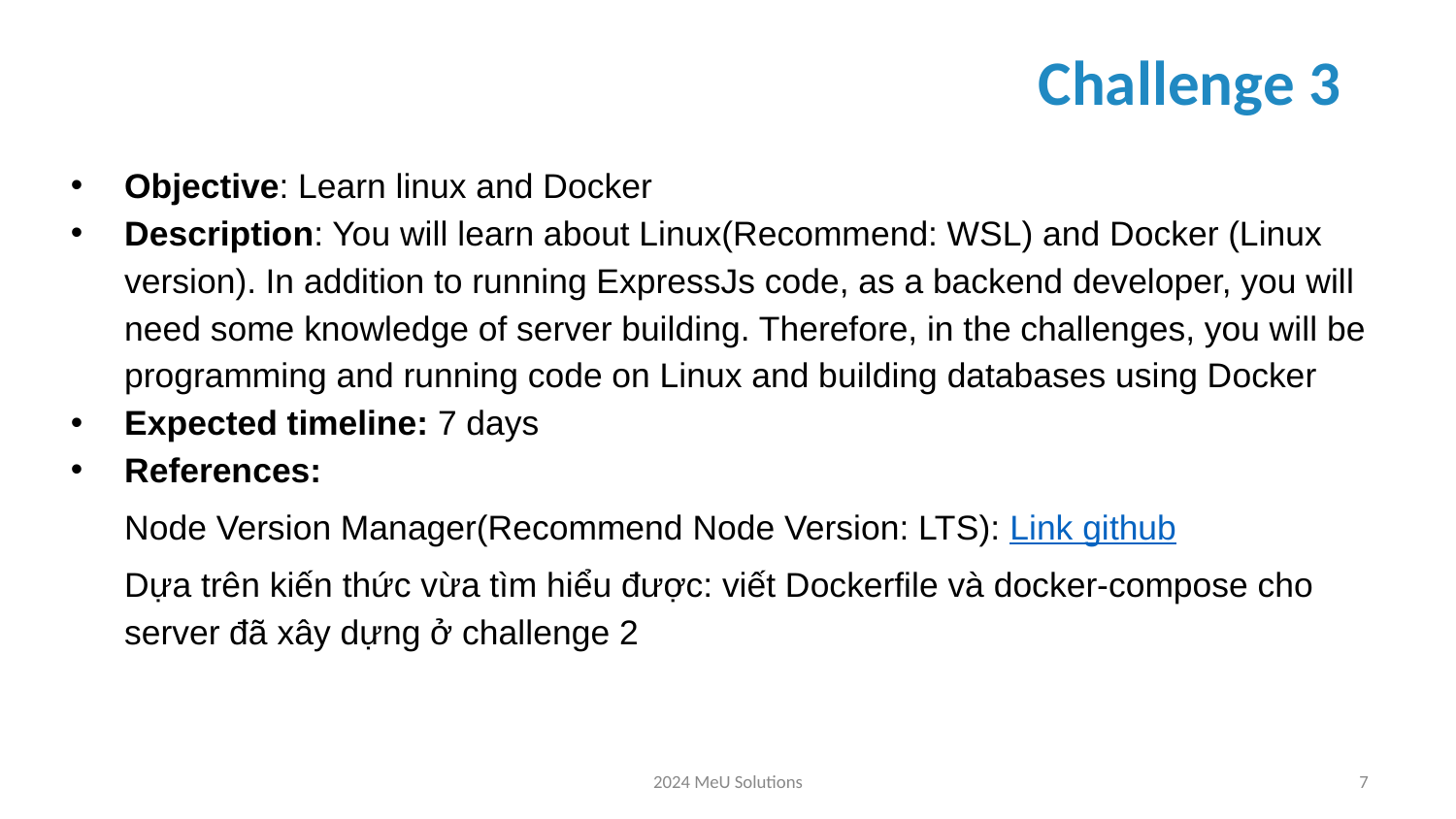

# Challenge 3
Objective: Learn linux and Docker
Description: You will learn about Linux(Recommend: WSL) and Docker (Linux version). In addition to running ExpressJs code, as a backend developer, you will need some knowledge of server building. Therefore, in the challenges, you will be programming and running code on Linux and building databases using Docker
Expected timeline: 7 days
References:
Node Version Manager(Recommend Node Version: LTS): Link github
Dựa trên kiến thức vừa tìm hiểu được: viết Dockerfile và docker-compose cho server đã xây dựng ở challenge 2

2024 MeU Solutions
7